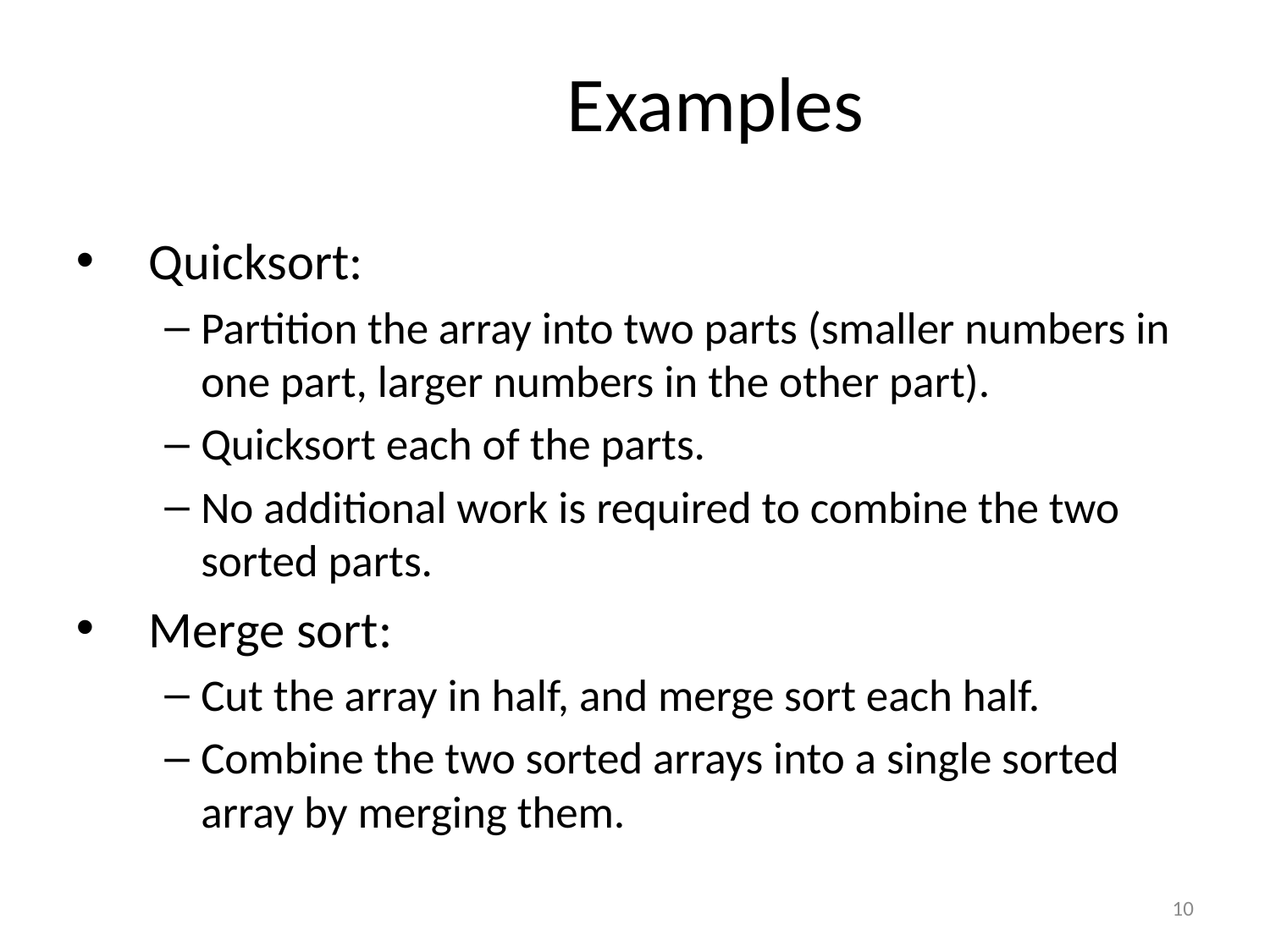

# Examples
Quicksort:
Partition the array into two parts (smaller numbers in one part, larger numbers in the other part).
Quicksort each of the parts.
No additional work is required to combine the two sorted parts.
Merge sort:
Cut the array in half, and merge sort each half.
Combine the two sorted arrays into a single sorted array by merging them.

10